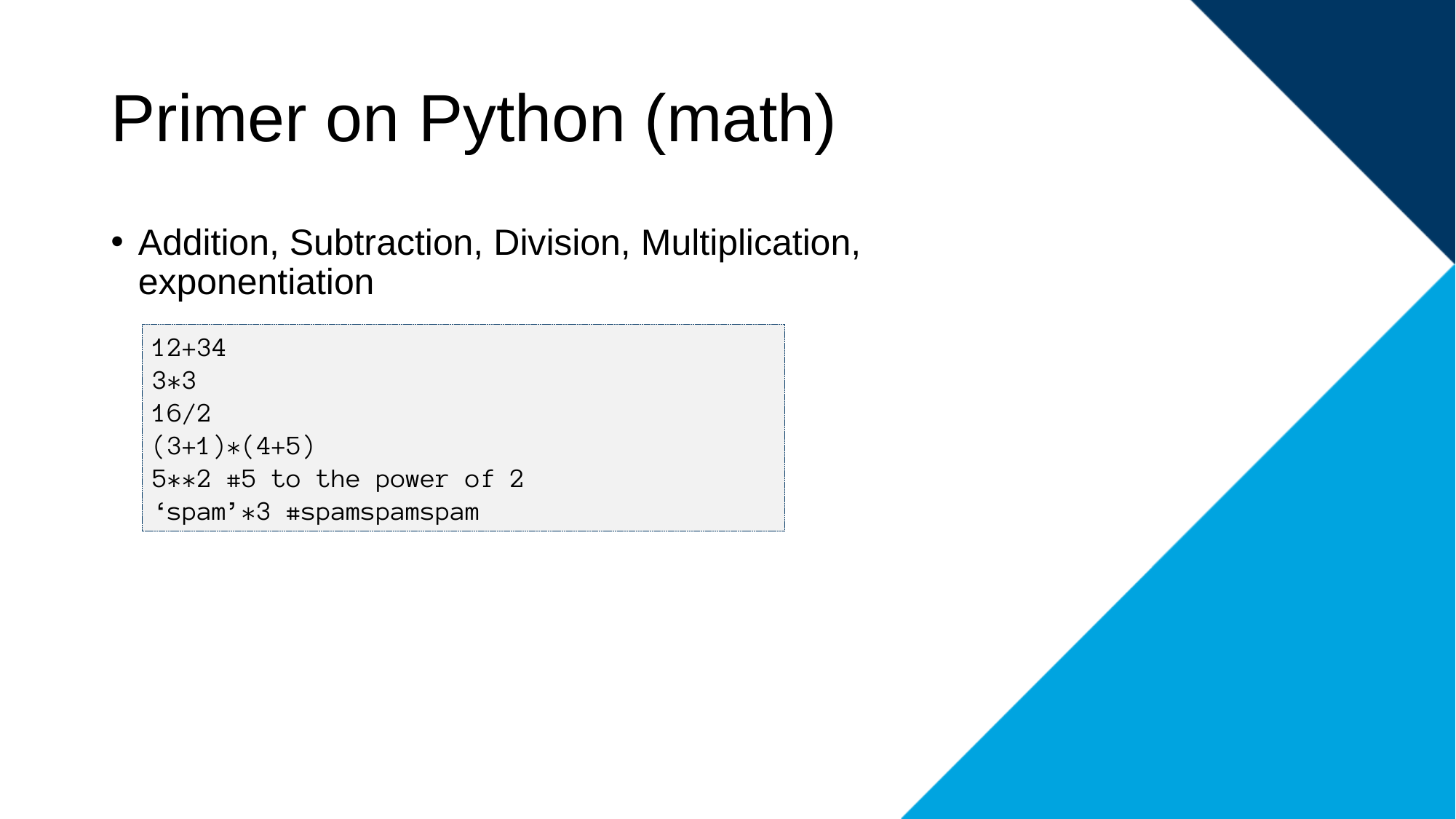

# Primer on Python (math)
Addition, Subtraction, Division, Multiplication, exponentiation

12+34
3*3
16/2
(3+1)*(4+5)
5**2 #5 to the power of 2
‘spam’*3 #spamspamspam